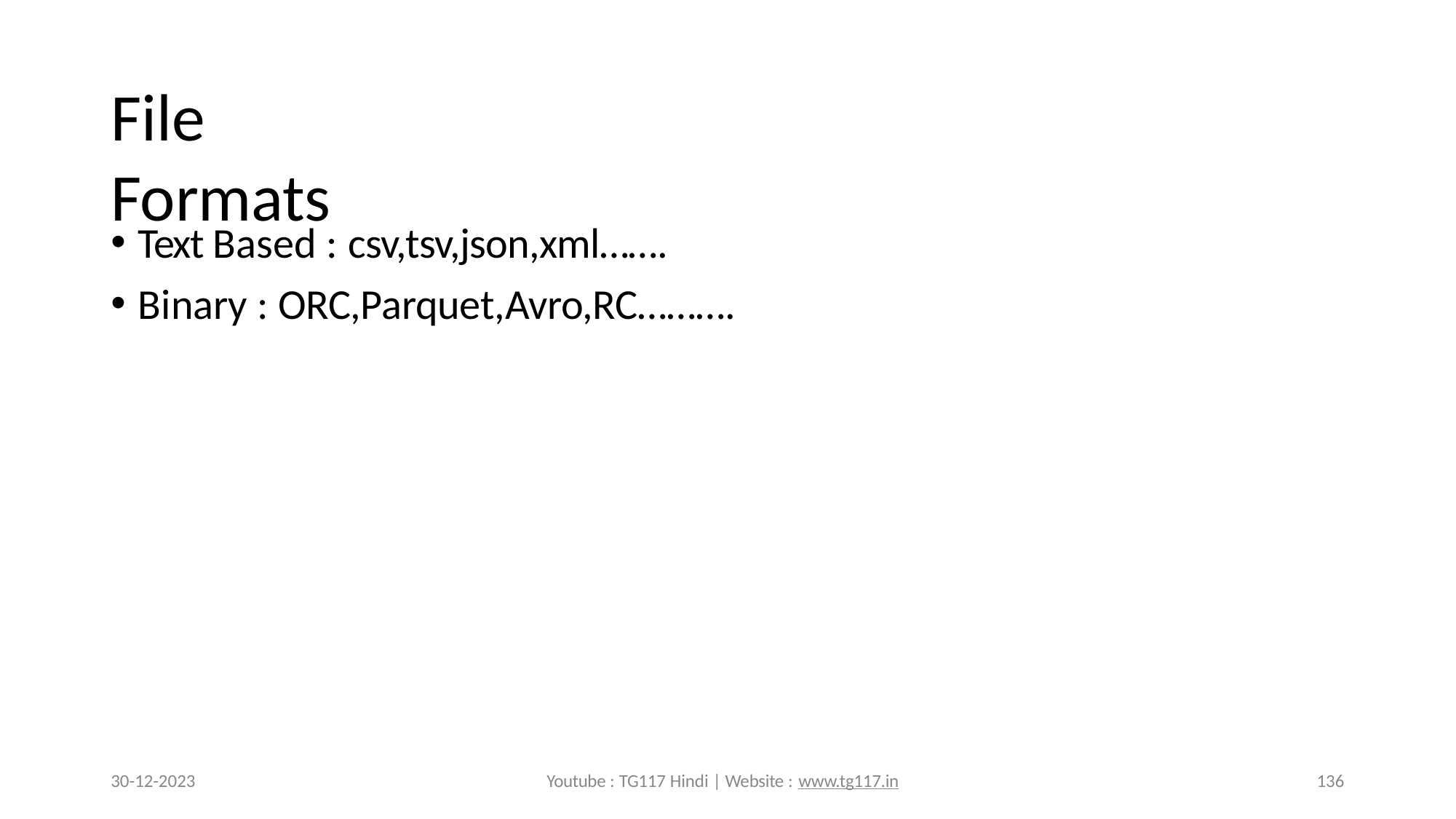

# File Formats
Text Based : csv,tsv,json,xml…….
Binary : ORC,Parquet,Avro,RC……….
30-12-2023
Youtube : TG117 Hindi | Website : www.tg117.in
136